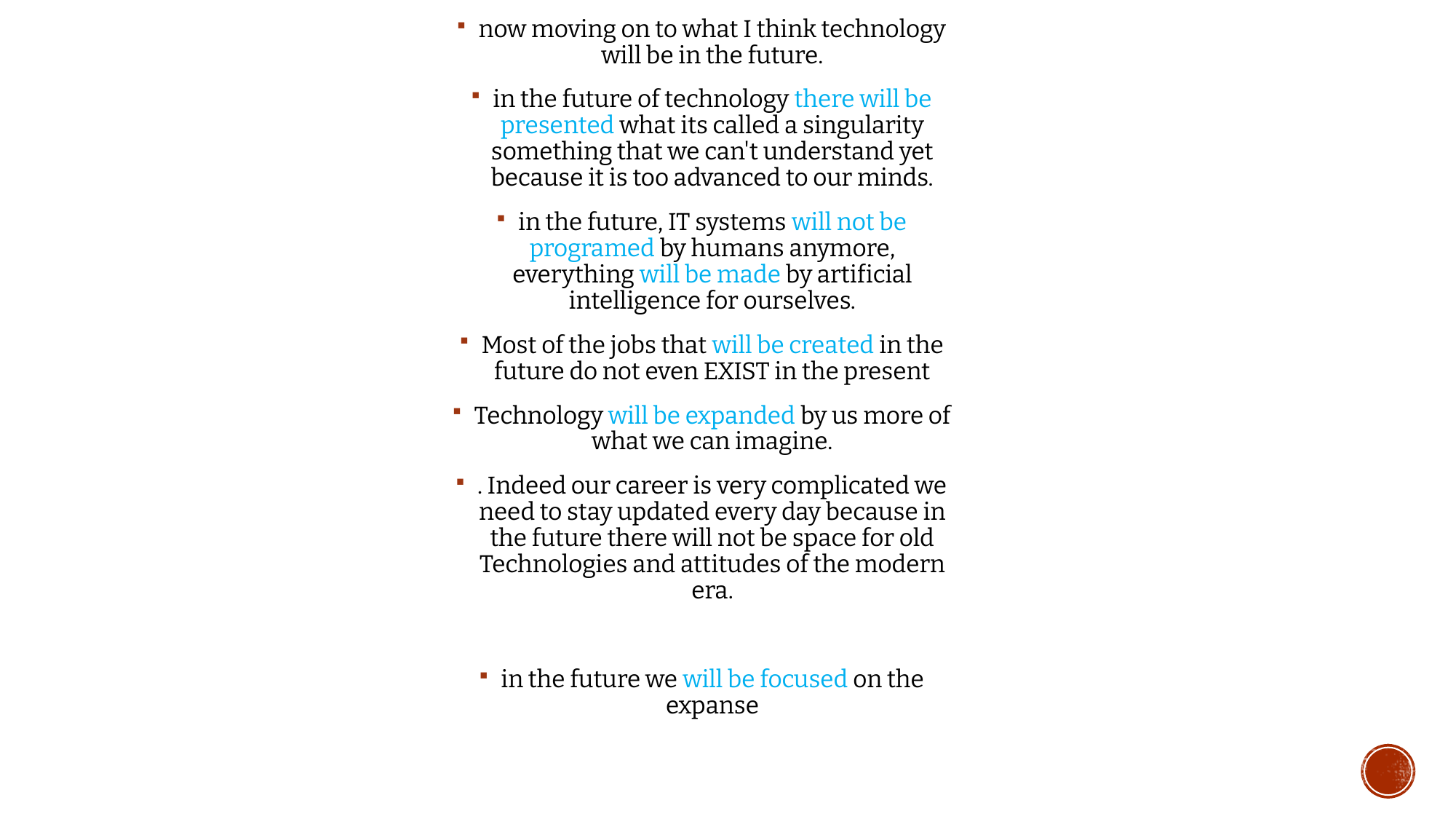

now moving on to what I think technology will be in the future.
in the future of technology there will be presented what its called a singularity something that we can't understand yet because it is too advanced to our minds.
in the future, IT systems will not be programed by humans anymore, everything will be made by artificial intelligence for ourselves.
Most of the jobs that will be created in the future do not even EXIST in the present
Technology will be expanded by us more of what we can imagine.
. Indeed our career is very complicated we need to stay updated every day because in the future there will not be space for old Technologies and attitudes of the modern era.

in the future we will be focused on the expanse